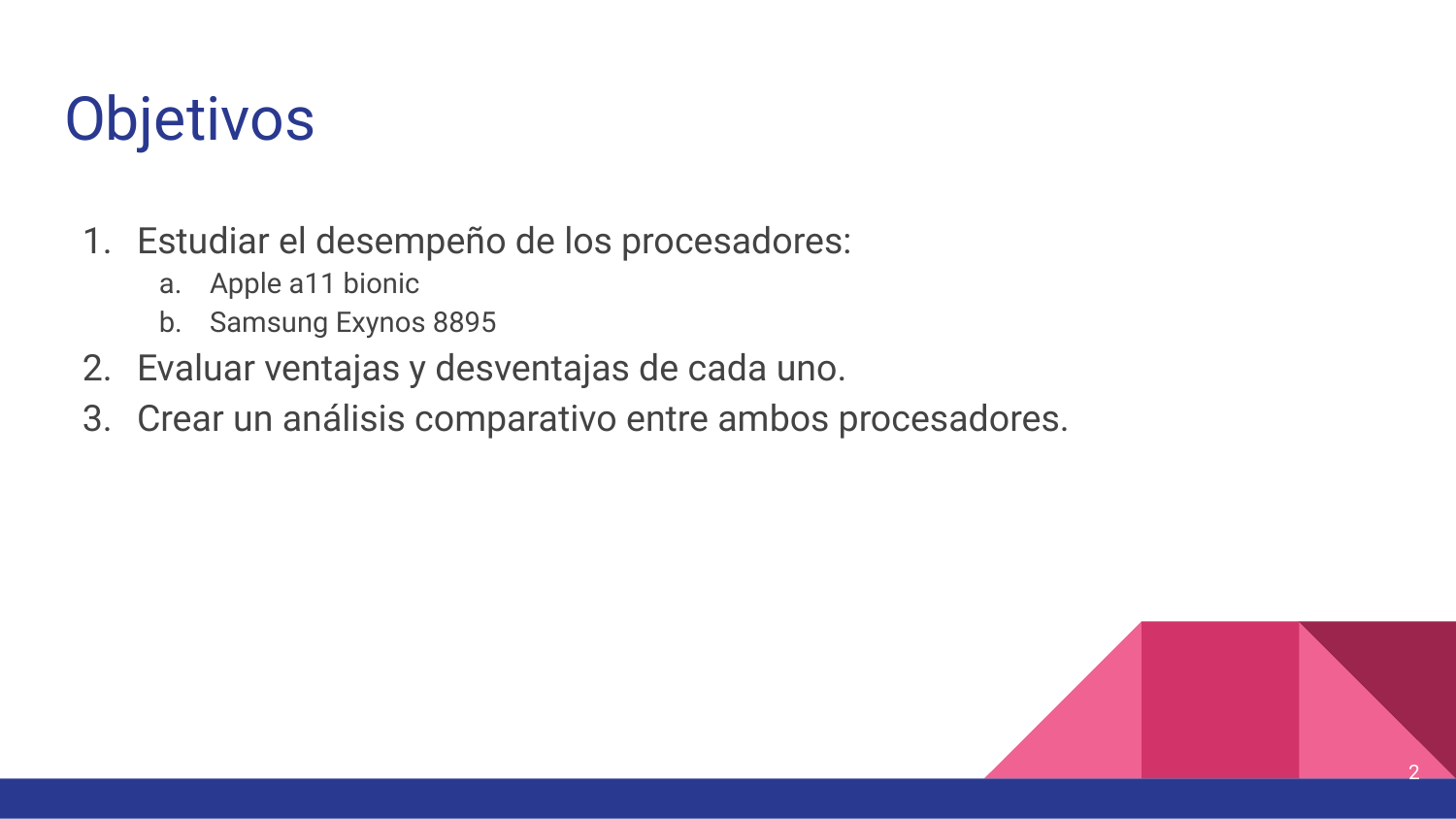

# Objetivos
Estudiar el desempeño de los procesadores:
Apple a11 bionic
Samsung Exynos 8895
Evaluar ventajas y desventajas de cada uno.
Crear un análisis comparativo entre ambos procesadores.

2